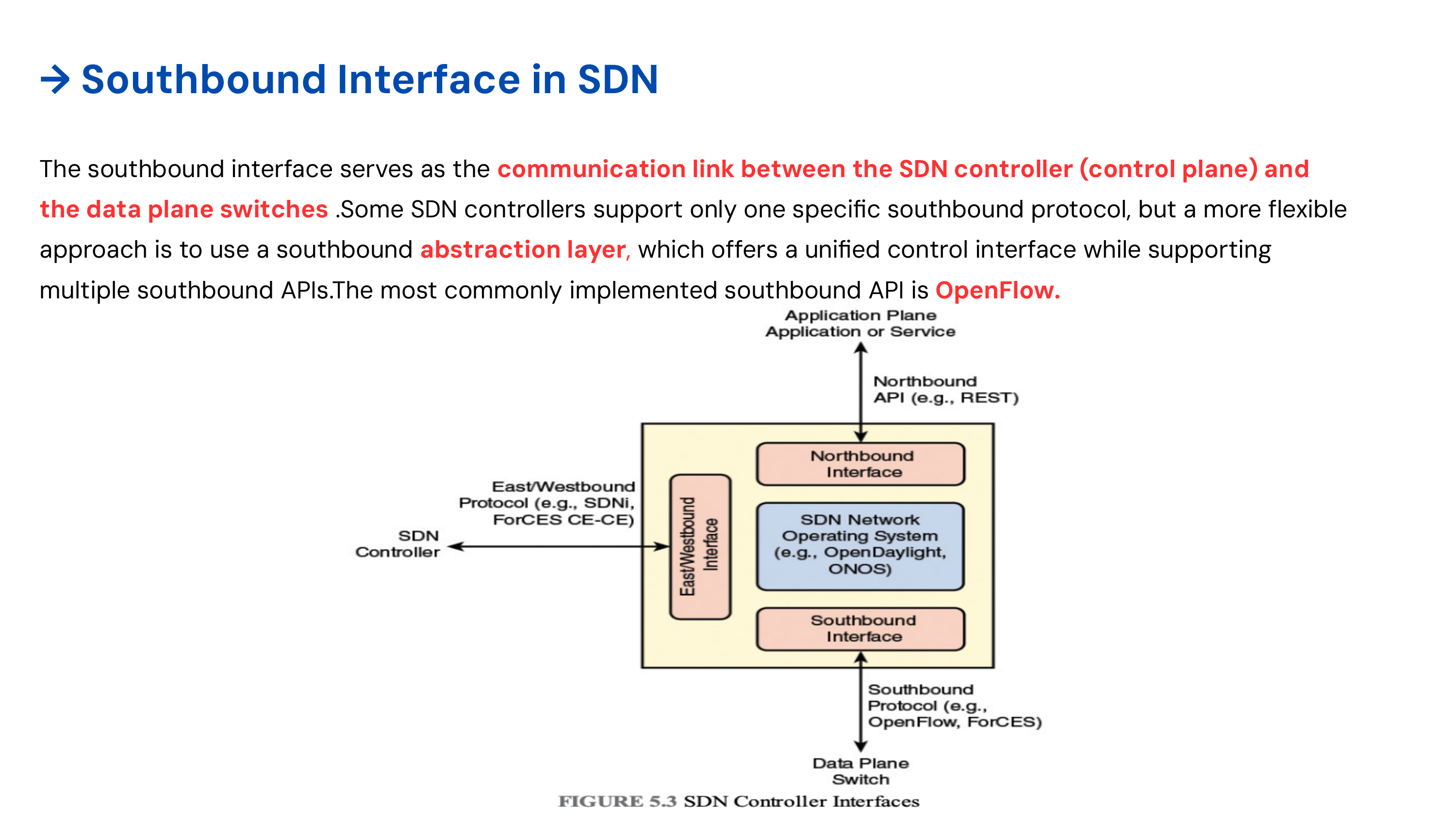

→ Southbound Interface in SDN

The southbound interface serves as the communication link between the SDN controller (control plane) and the data plane switches .Some SDN controllers support only one specific southbound protocol, but a more flexible approach is to use a southbound abstraction layer, which offers a unified control interface while supporting multiple southbound APIs.The most commonly implemented southbound API is OpenFlow.